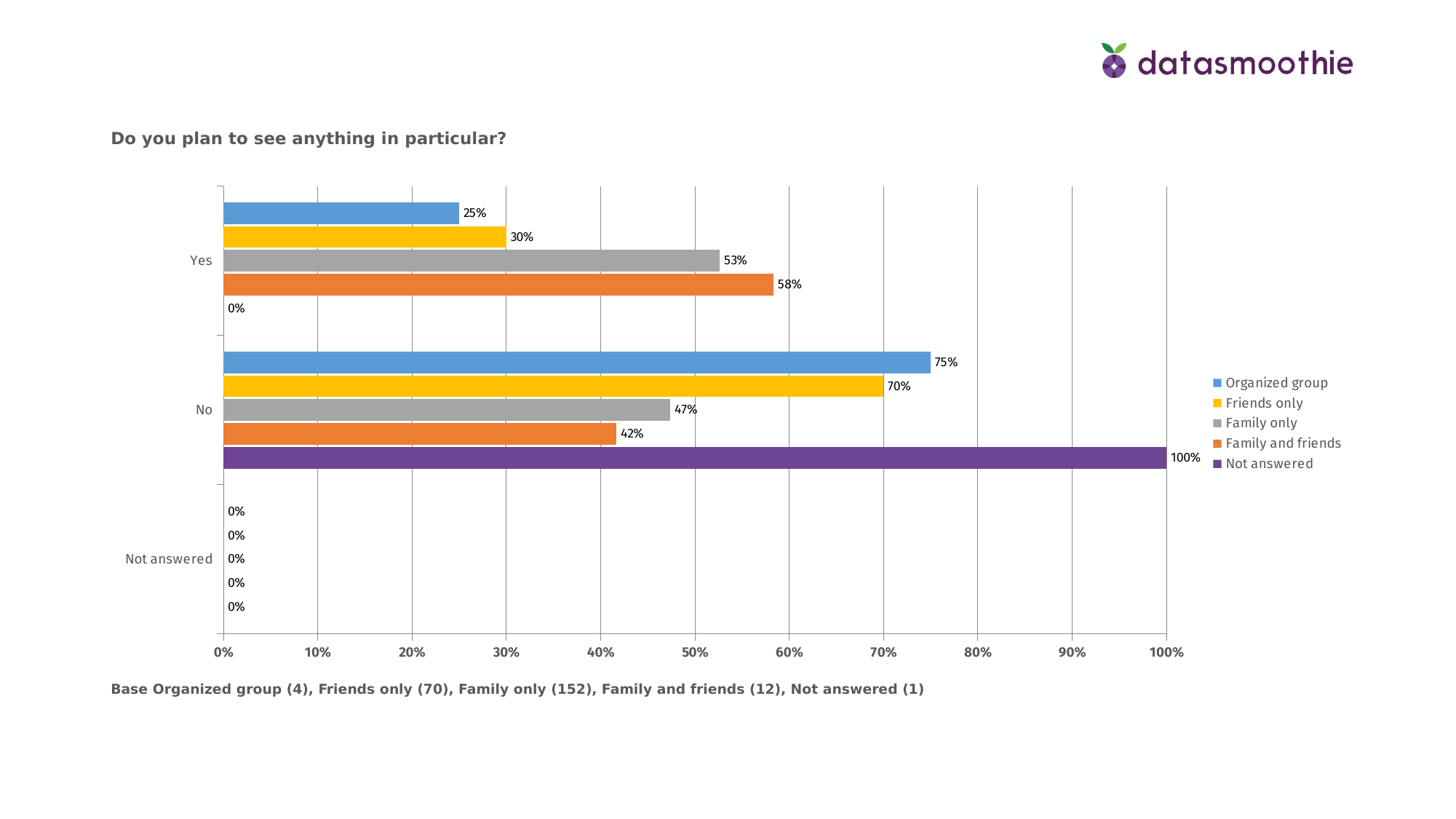

Do you plan to see anything in particular?

### Chart

| Category | Not answered | Family and friends | Family only | Friends only | Organized group |
|---|---|---|---|---|---|
| Not answered | 0.0 | 0.0 | 0.0 | 0.0 | 0.0 |
| No | 1.0 | 0.4167 | 0.47369999999999995 | 0.7 | 0.75 |
| Yes | 0.0 | 0.5832999999999999 | 0.5263 | 0.3 | 0.25 |
Base Organized group (4), Friends only (70), Family only (152), Family and friends (12), Not answered (1)